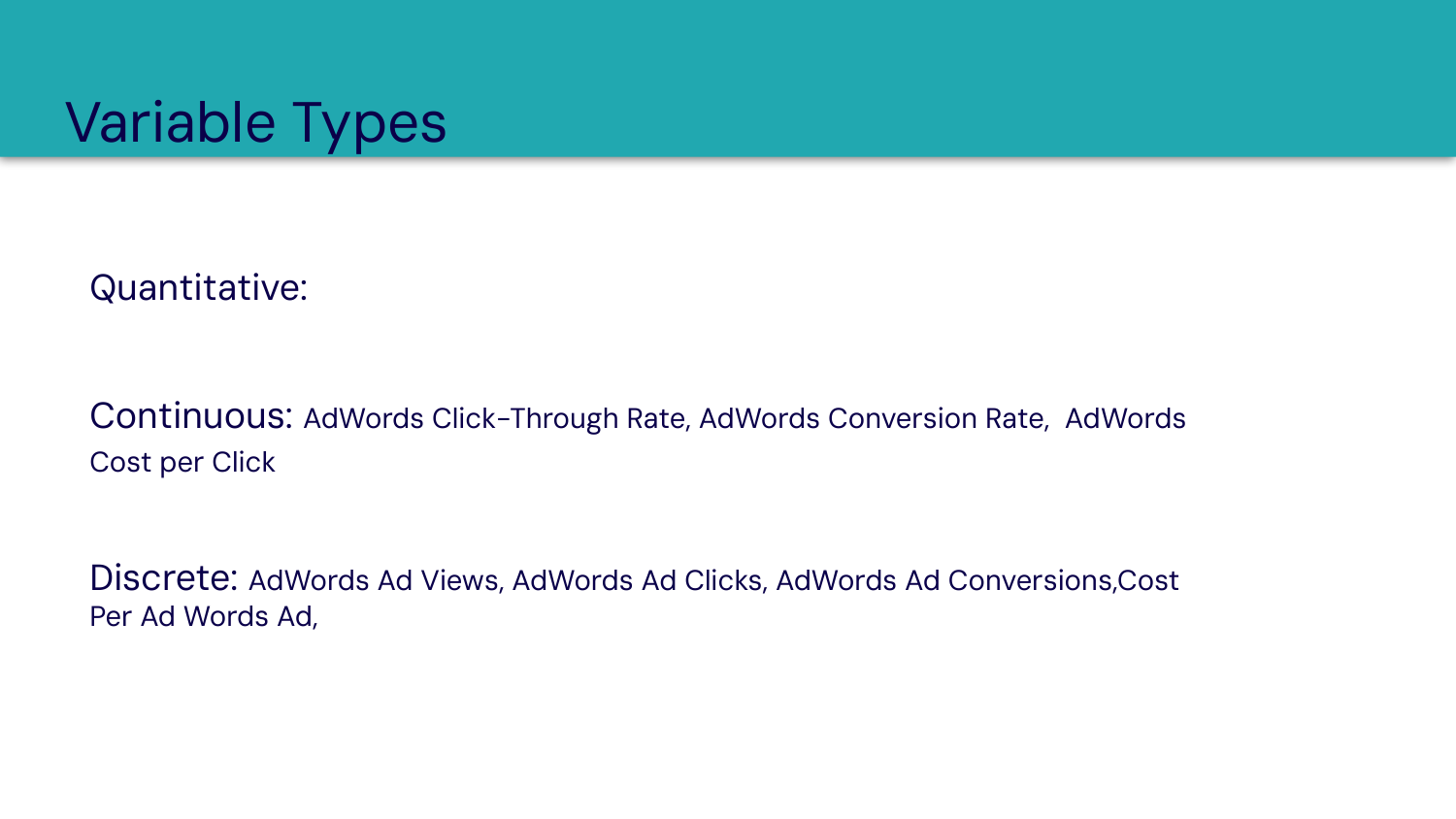

# Variable Types
Quantitative:
Continuous: AdWords Click-Through Rate, AdWords Conversion Rate,  AdWords Cost per Click
Discrete: AdWords Ad Views, AdWords Ad Clicks, AdWords Ad Conversions,Cost Per Ad Words Ad,